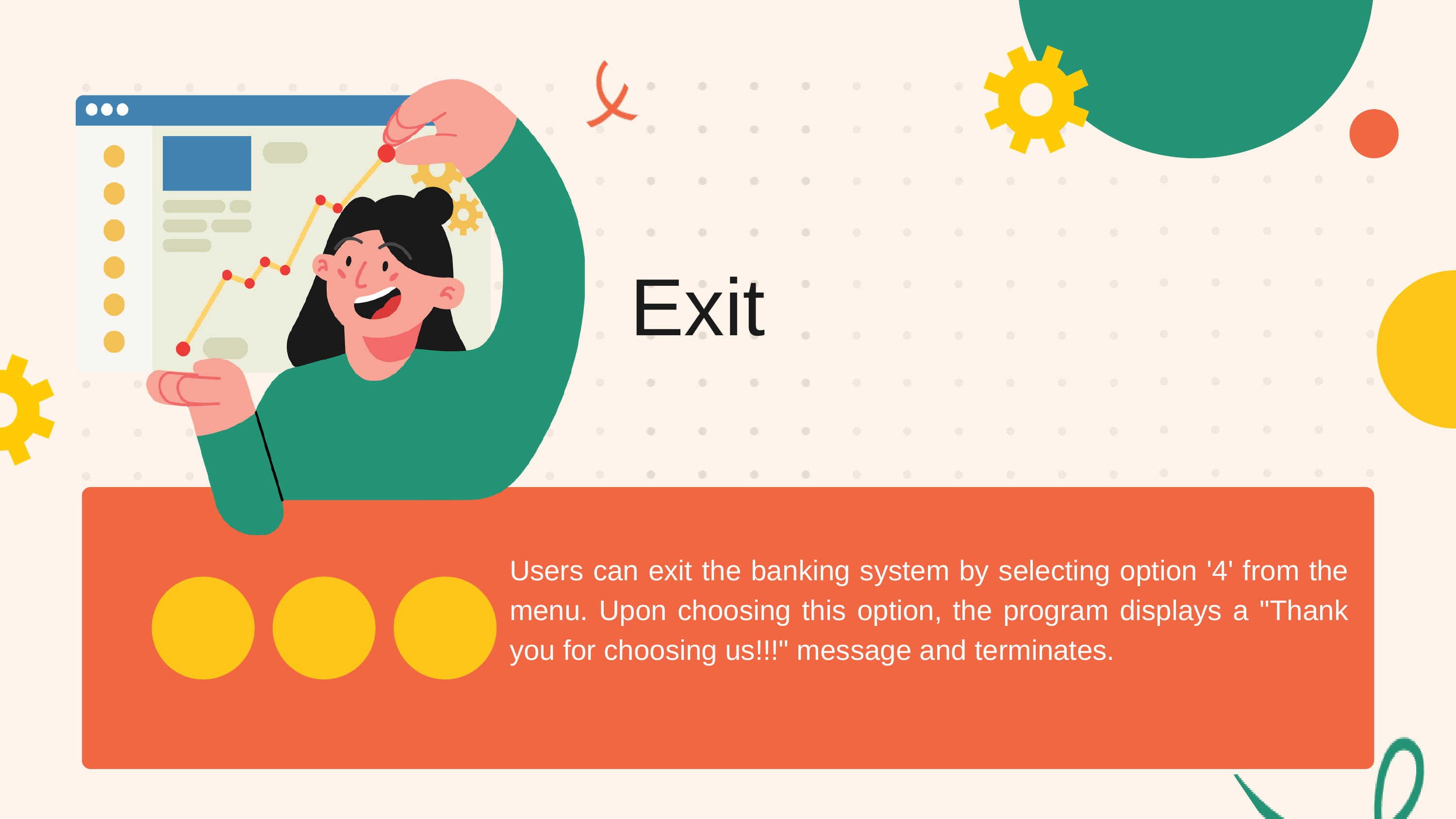

Exit

Users can exit the banking system by selecting option '4' from the menu. Upon choosing this option, the program displays a "Thank you for choosing us!!!" message and terminates.